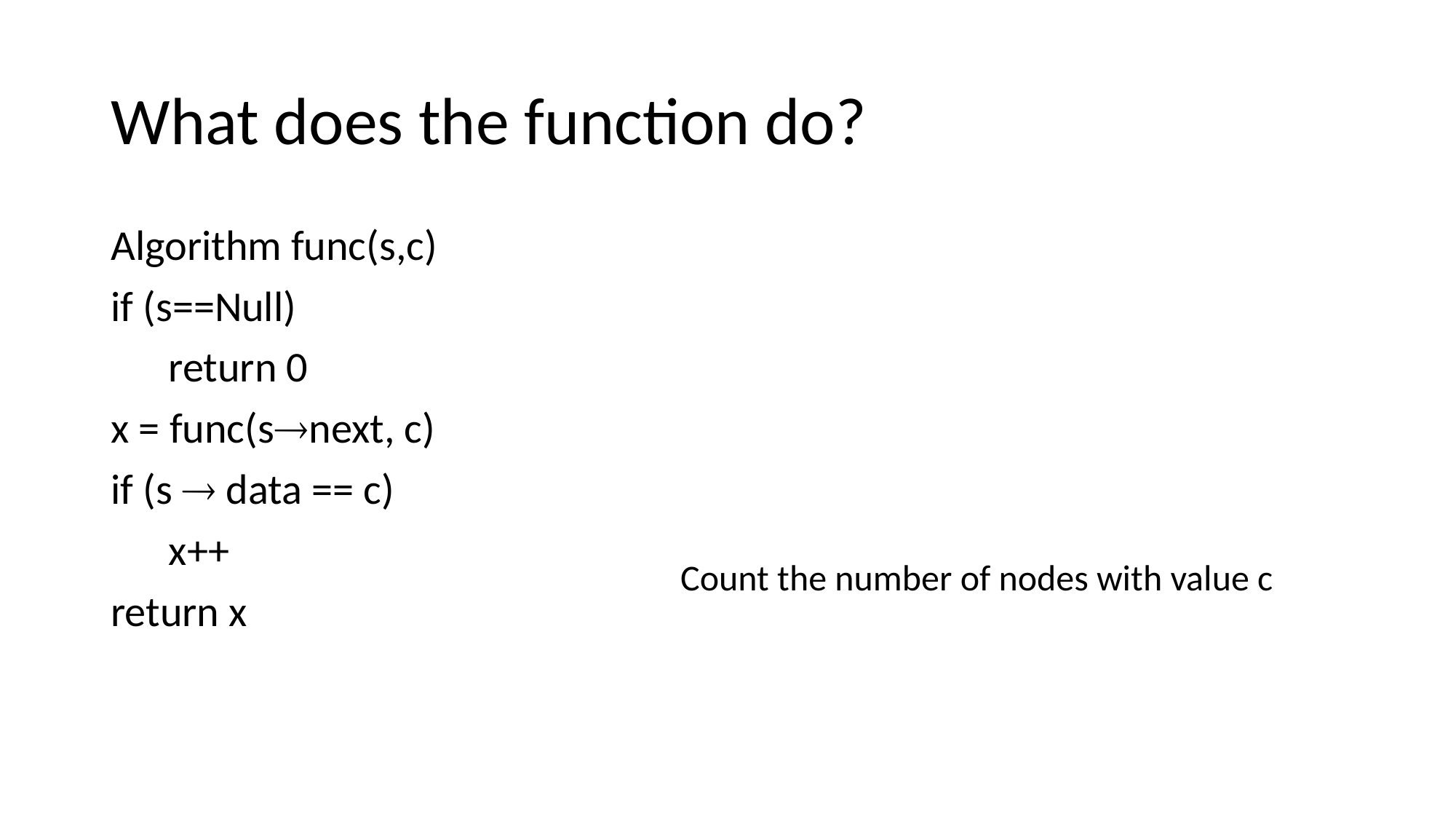

# What does the function do?
Algorithm func(s,c)
if (s==Null)
      return 0
x = func(s→next, c)
if (s → data == c)
      x++
return x
Count the number of nodes with value c